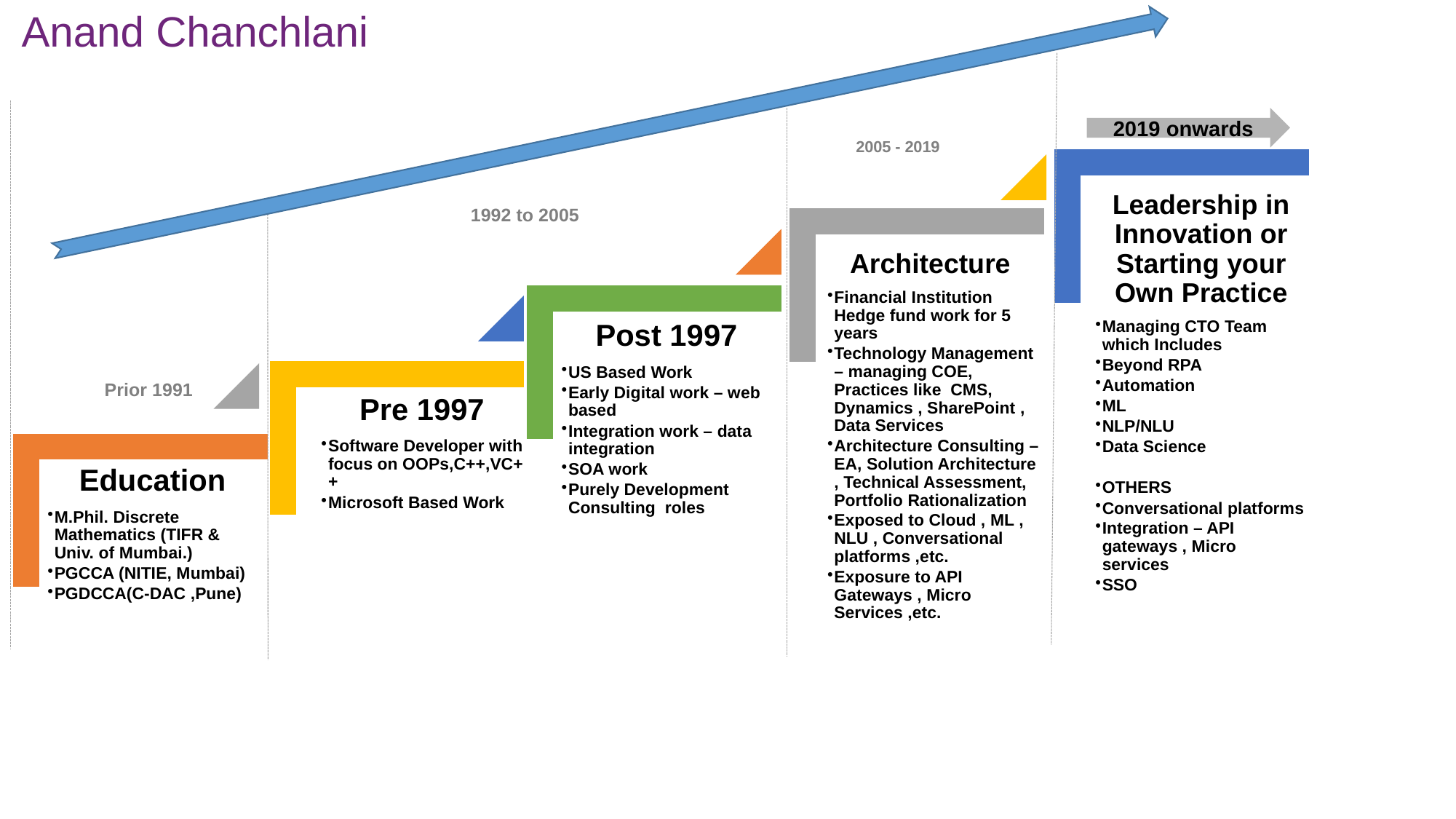

Anand Chanchlani
2019 onwards

Education
M.Phil. Discrete Mathematics (TIFR & Univ. of Mumbai.)
PGCCA (NITIE, Mumbai)
PGDCCA(C-DAC ,Pune)
Pre 1997
Software Developer with focus on OOPs,C++,VC++
Microsoft Based Work
Post 1997
US Based Work
Early Digital work – web based
Integration work – data integration
SOA work
Purely Development Consulting  roles

Architecture
Financial Institution Hedge fund work for 5 years
Technology Management – managing COE, Practices like  CMS, Dynamics , SharePoint , Data Services
Architecture Consulting – EA, Solution Architecture , Technical Assessment, Portfolio Rationalization
Exposed to Cloud , ML , NLU , Conversational platforms ,etc.
Exposure to API Gateways , Micro Services ,etc.
Leadership in Innovation or Starting your Own Practice
Managing CTO Team which Includes
Beyond RPA
Automation
ML
NLP/NLU
Data Science

OTHERS
Conversational platforms
Integration – API gateways , Micro services
SSO
2005 - 2019
1992 to 2005
Prior 1991